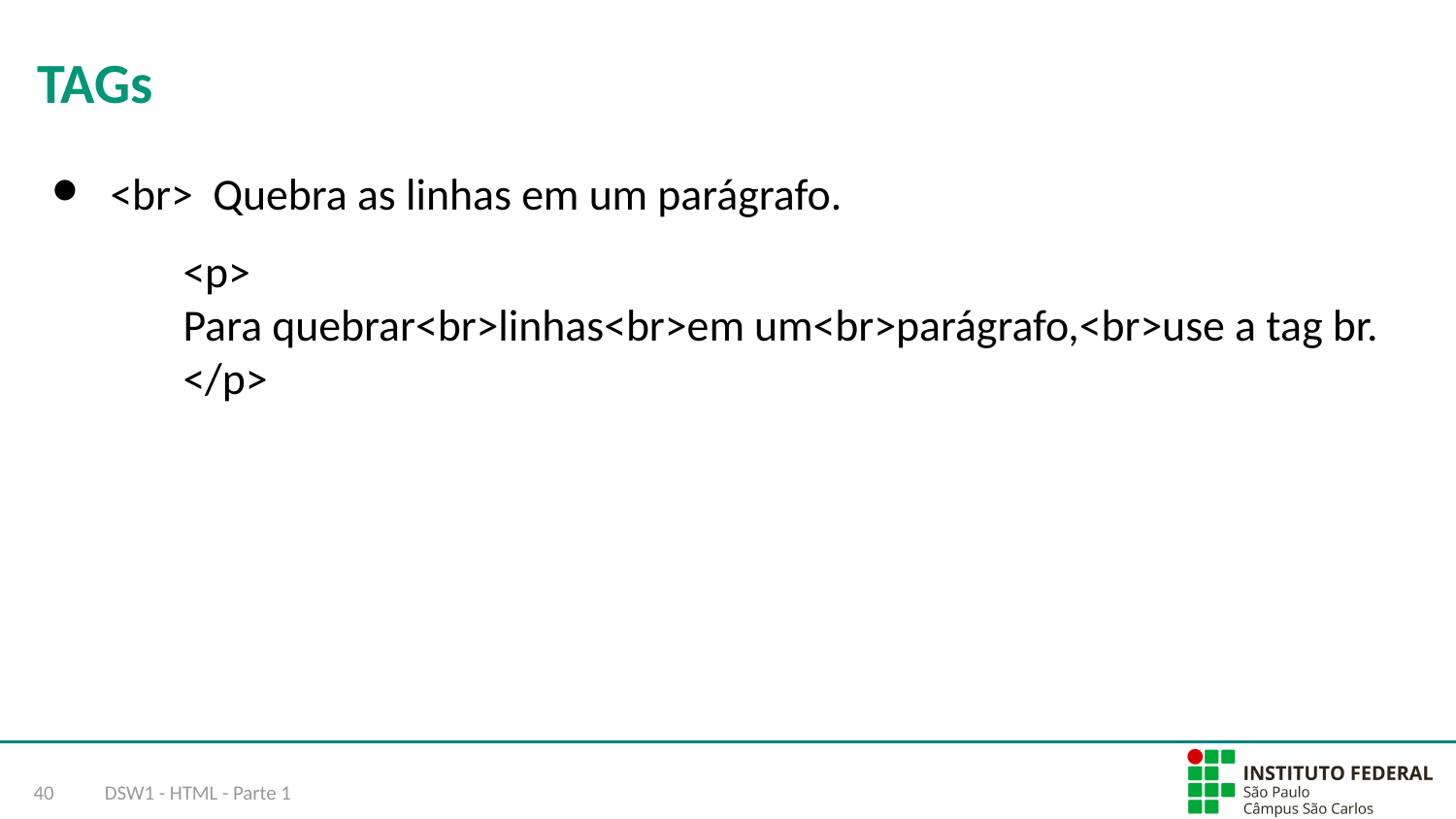

# TAGs
<br>  Quebra as linhas em um parágrafo.
<p>
Para quebrar<br>linhas<br>em um<br>parágrafo,<br>use a tag br.
</p>
40